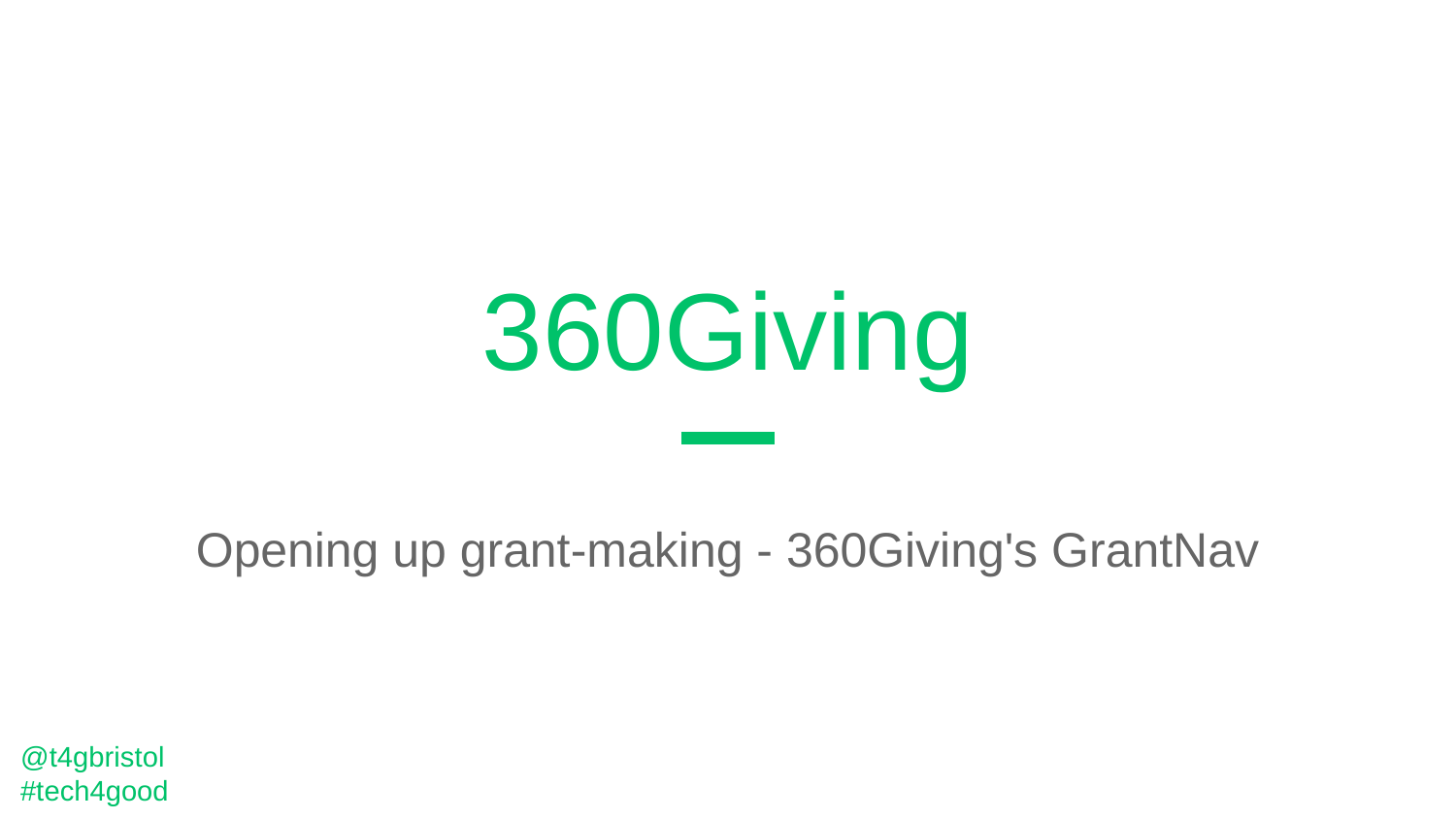

# 360Giving
Opening up grant-making - 360Giving's GrantNav
@t4gbristol
#tech4good